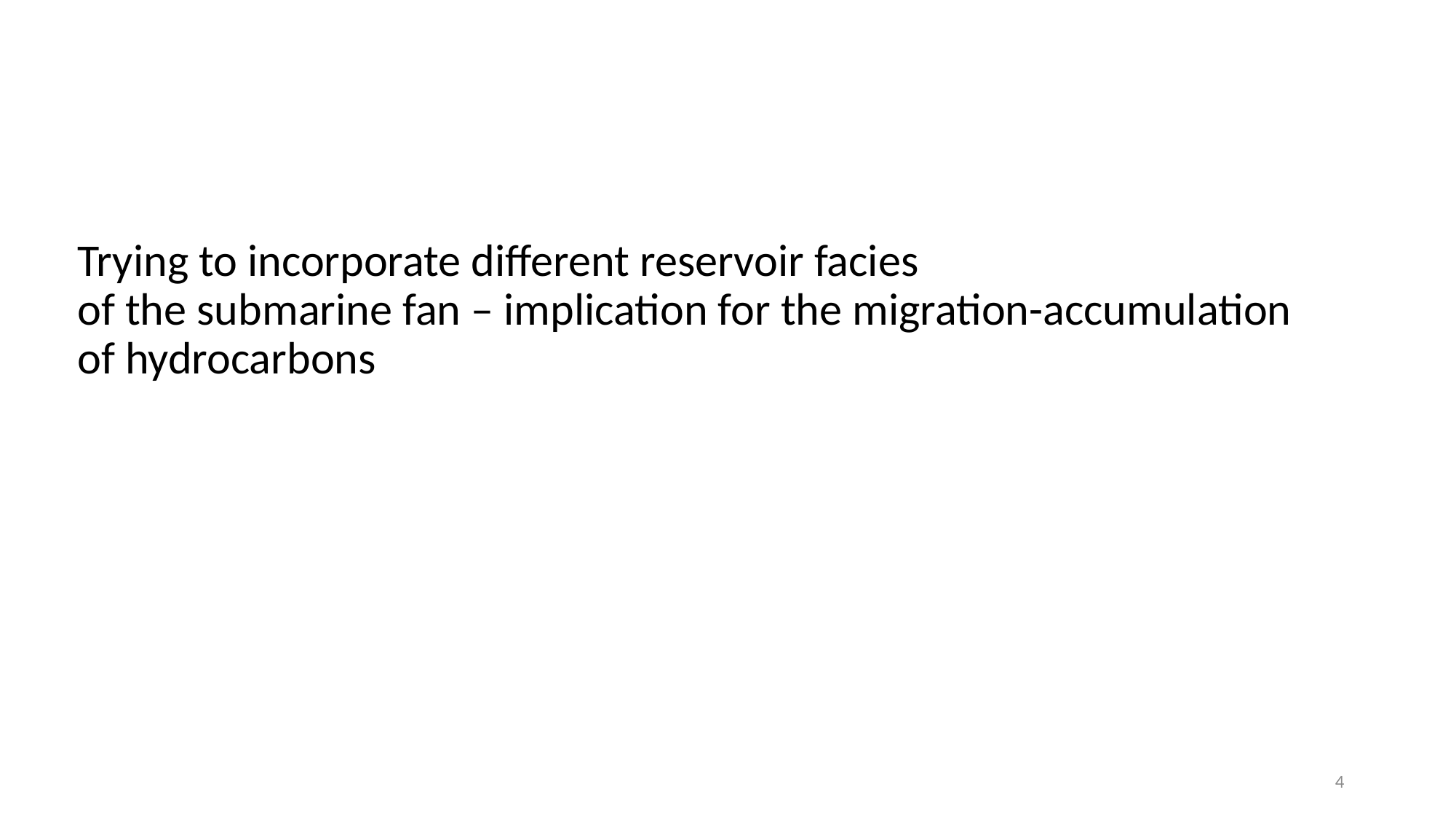

# Trying to incorporate different reservoir facies of the submarine fan – implication for the migration-accumulation of hydrocarbons
4